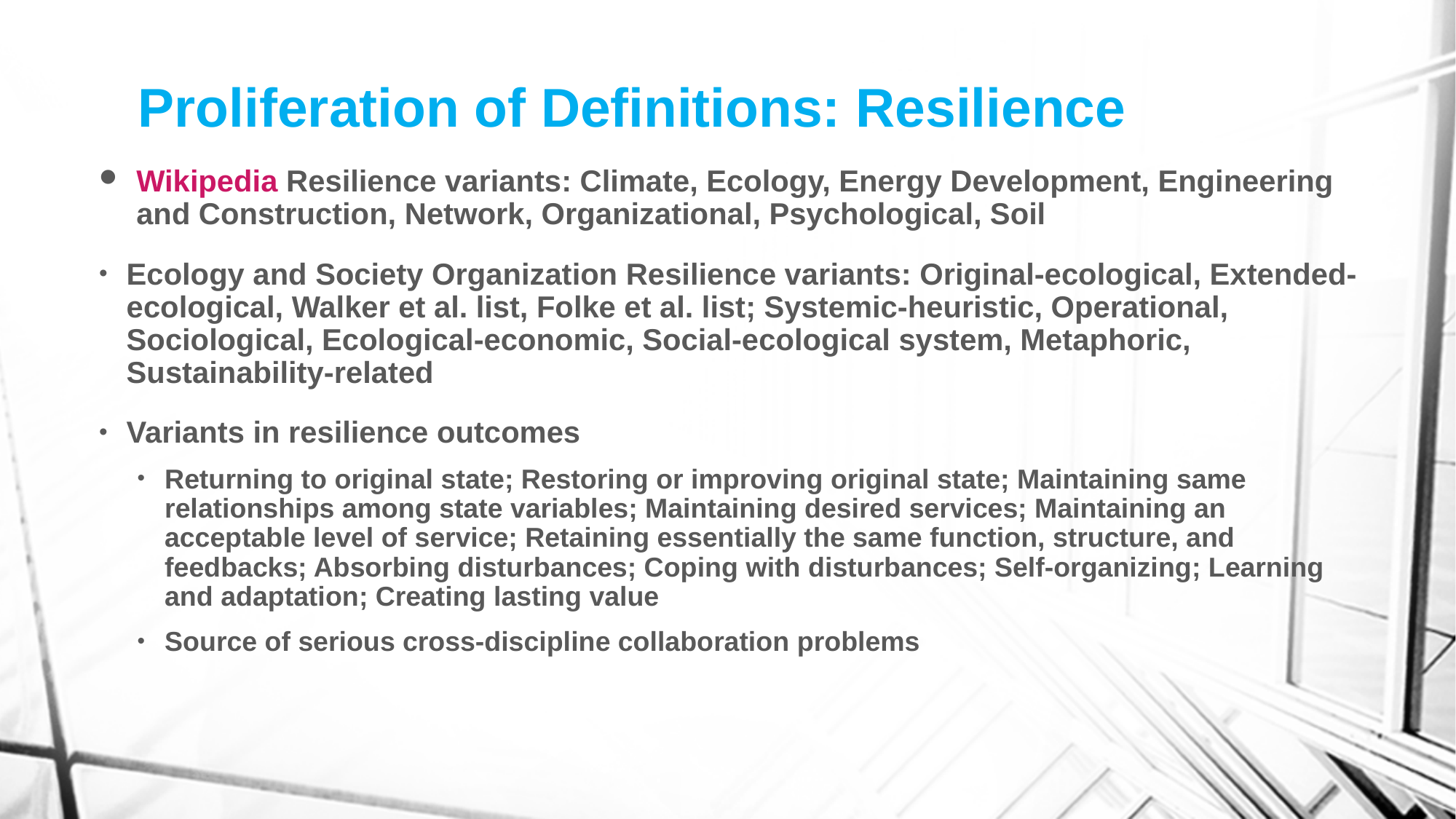

# Proliferation of Definitions: Resilience
Wikipedia Resilience variants: Climate, Ecology, Energy Development, Engineering and Construction, Network, Organizational, Psychological, Soil
Ecology and Society Organization Resilience variants: Original-ecological, Extended-ecological, Walker et al. list, Folke et al. list; Systemic-heuristic, Operational, Sociological, Ecological-economic, Social-ecological system, Metaphoric, Sustainability-related
Variants in resilience outcomes
Returning to original state; Restoring or improving original state; Maintaining same relationships among state variables; Maintaining desired services; Maintaining an acceptable level of service; Retaining essentially the same function, structure, and feedbacks; Absorbing disturbances; Coping with disturbances; Self-organizing; Learning and adaptation; Creating lasting value
Source of serious cross-discipline collaboration problems